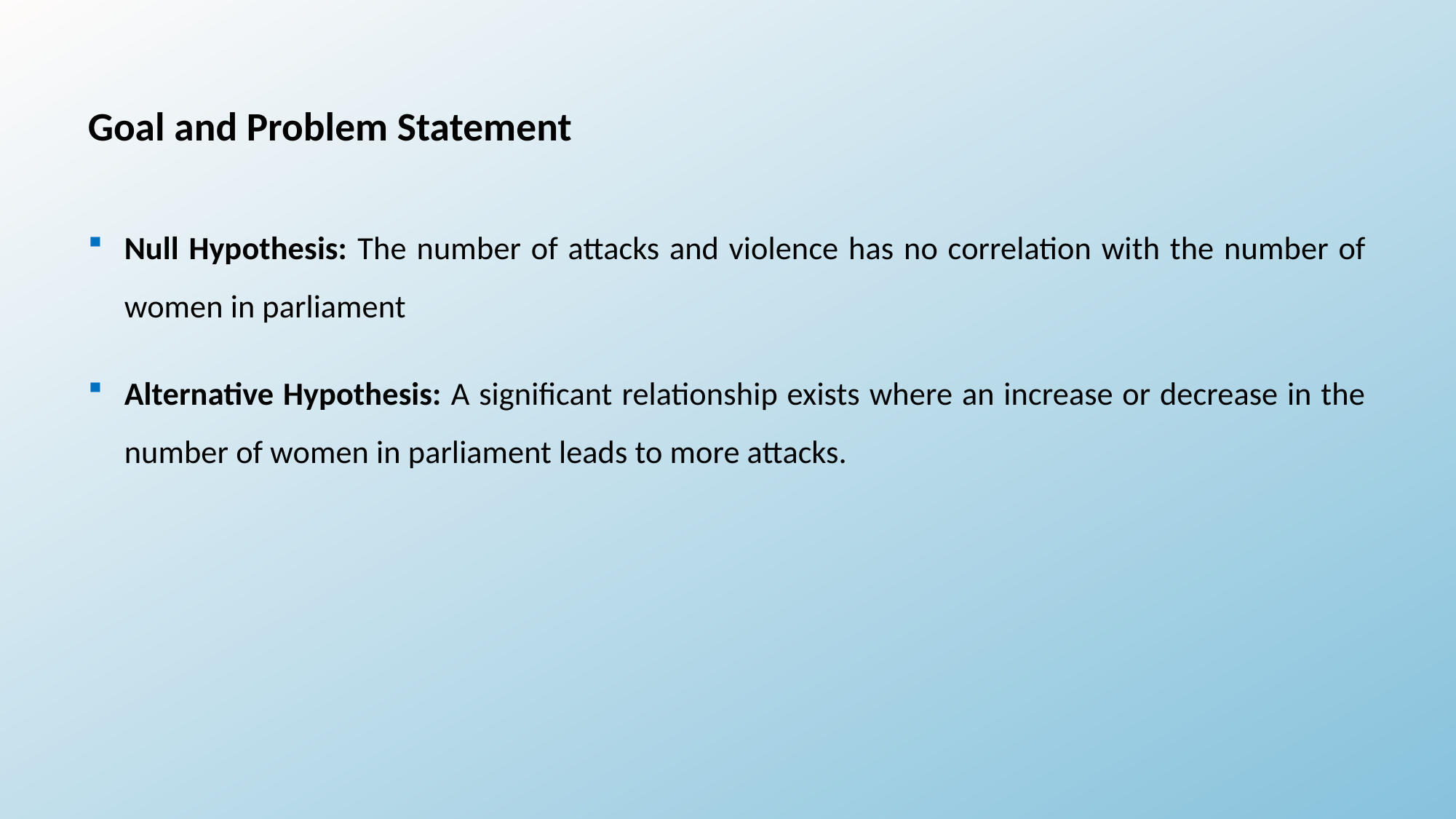

Goal and Problem Statement

Null Hypothesis: The number of attacks and violence has no correlation with the number of women in parliament

Alternative Hypothesis: A significant relationship exists where an increase or decrease in the number of women in parliament leads to more attacks.
39